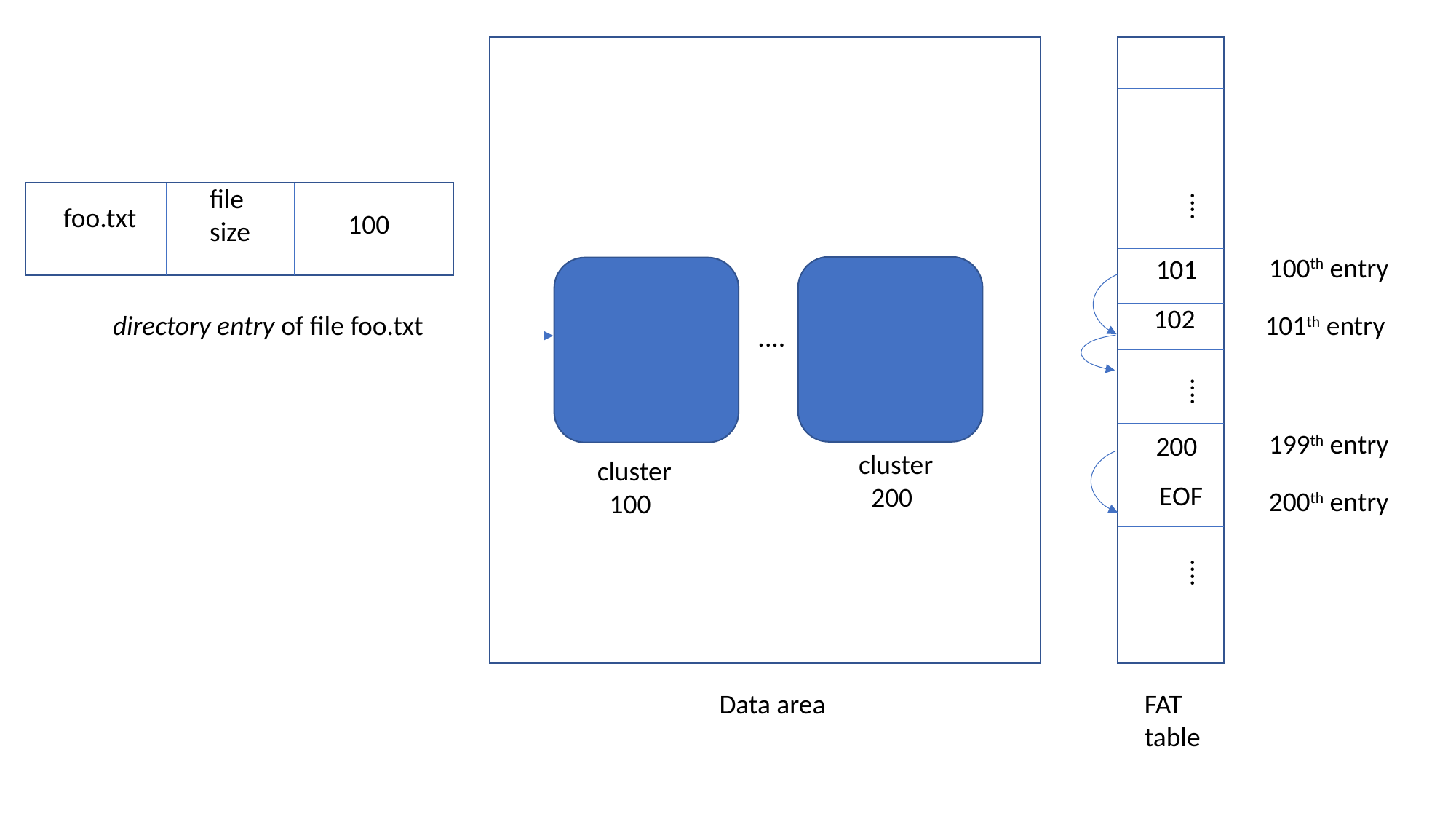

....
file
size

foo.txt
100
100th entry
101

102
directory entry of file foo.txt
101th entry
....

....
199th entry
200
cluster
  200

cluster
  100
EOF
200th entry
....
Data area
FAT
table